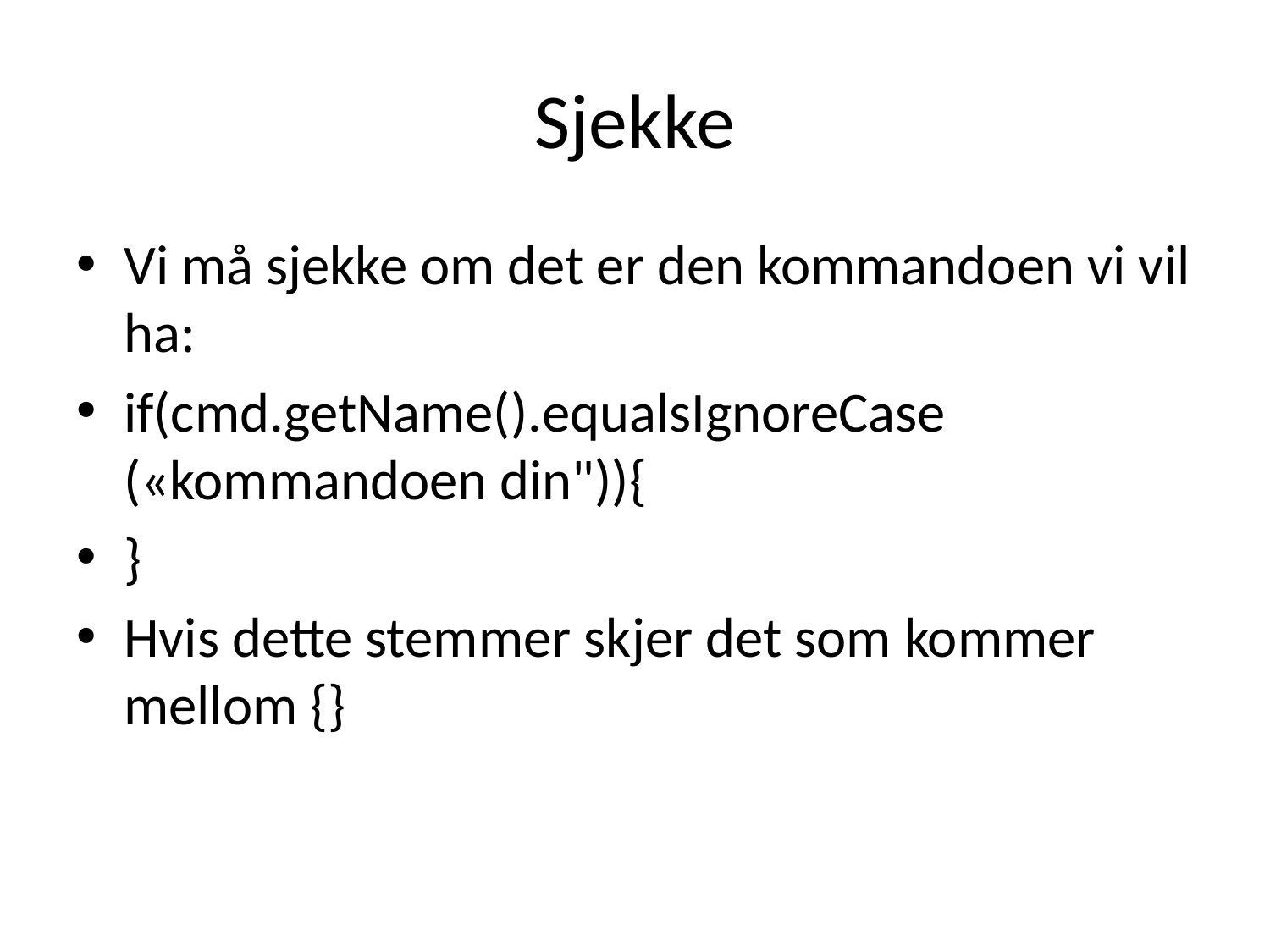

# Sjekke
Vi må sjekke om det er den kommandoen vi vil ha:
if(cmd.getName().equalsIgnoreCase
(«kommandoen din")){
}
Hvis dette stemmer skjer det som kommer mellom {}